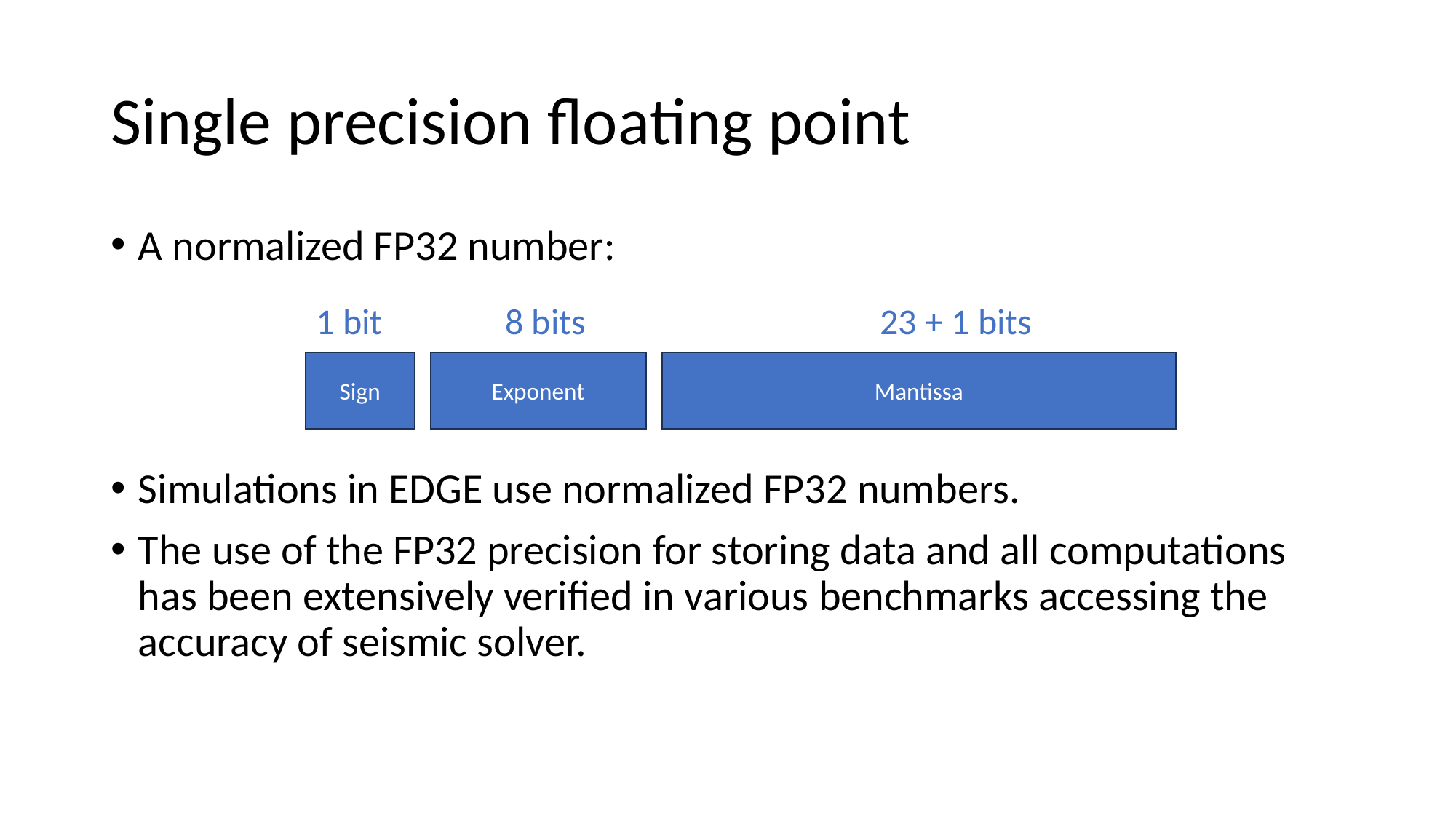

# Single precision floating point
A normalized FP32 number:

Simulations in EDGE use normalized FP32 numbers.
The use of the FP32 precision for storing data and all computations has been extensively verified in various benchmarks accessing the accuracy of seismic solver.

1 bit               8 bits                                    23 + 1 bits
Exponent
Mantissa
Sign